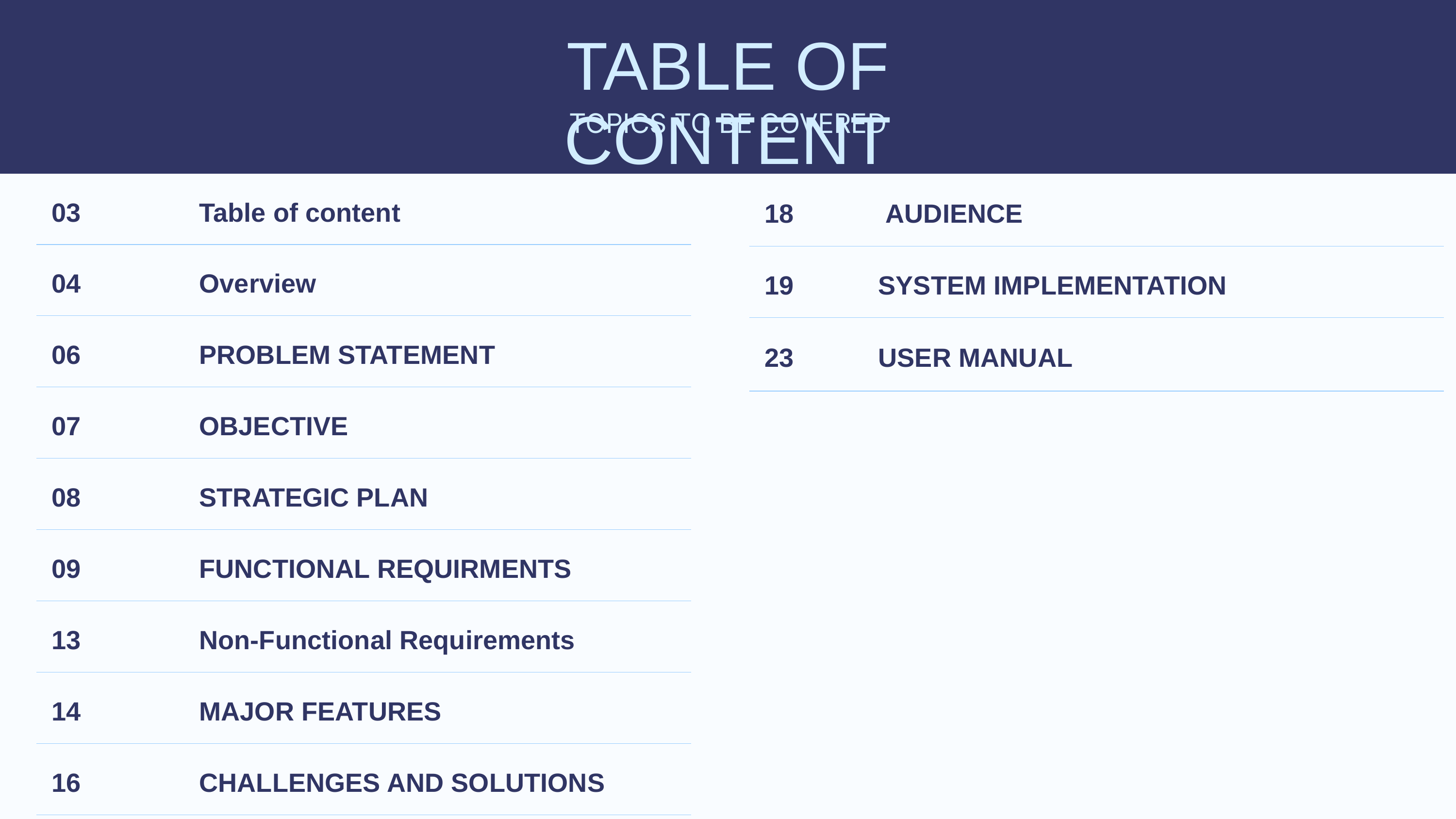

TABLE OF CONTENT
TOPICS TO BE COVERED
| 03 | Table of content |
| --- | --- |
| 04 | Overview |
| 06 | PROBLEM STATEMENT |
| 07 | OBJECTIVE |
| 08 | STRATEGIC PLAN |
| 09 | FUNCTIONAL REQUIRMENTS |
| 13 | Non-Functional Requirements |
| 14 | MAJOR FEATURES |
| 16 | CHALLENGES AND SOLUTIONS |
|  |  |
| 18 | AUDIENCE |
| --- | --- |
| 19 | SYSTEM IMPLEMENTATION |
| 23 | USER MANUAL |